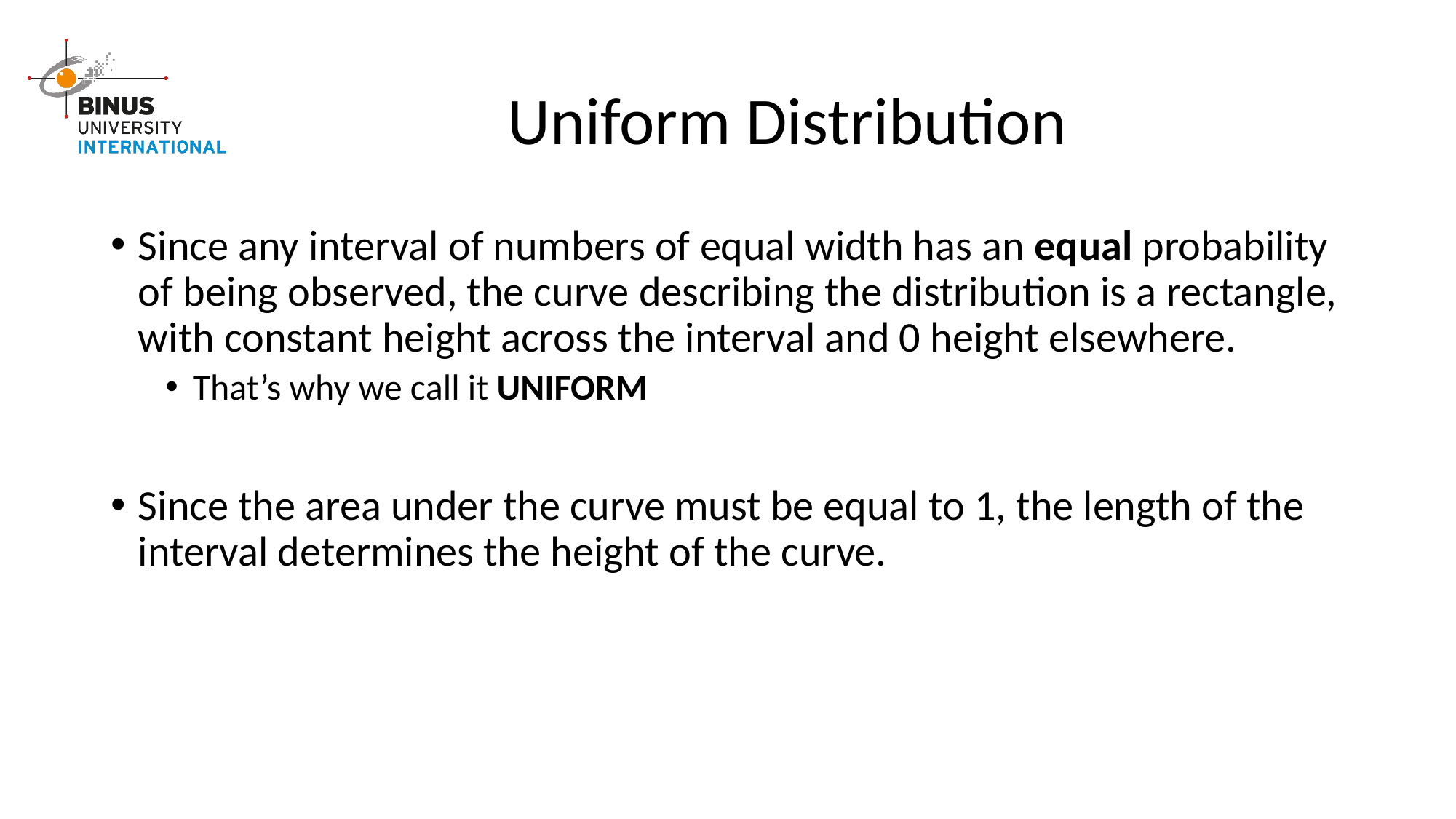

# Uniform Distribution
Since any interval of numbers of equal width has an equal probability of being observed, the curve describing the distribution is a rectangle, with constant height across the interval and 0 height elsewhere.
That’s why we call it UNIFORM

Since the area under the curve must be equal to 1, the length of the interval determines the height of the curve.